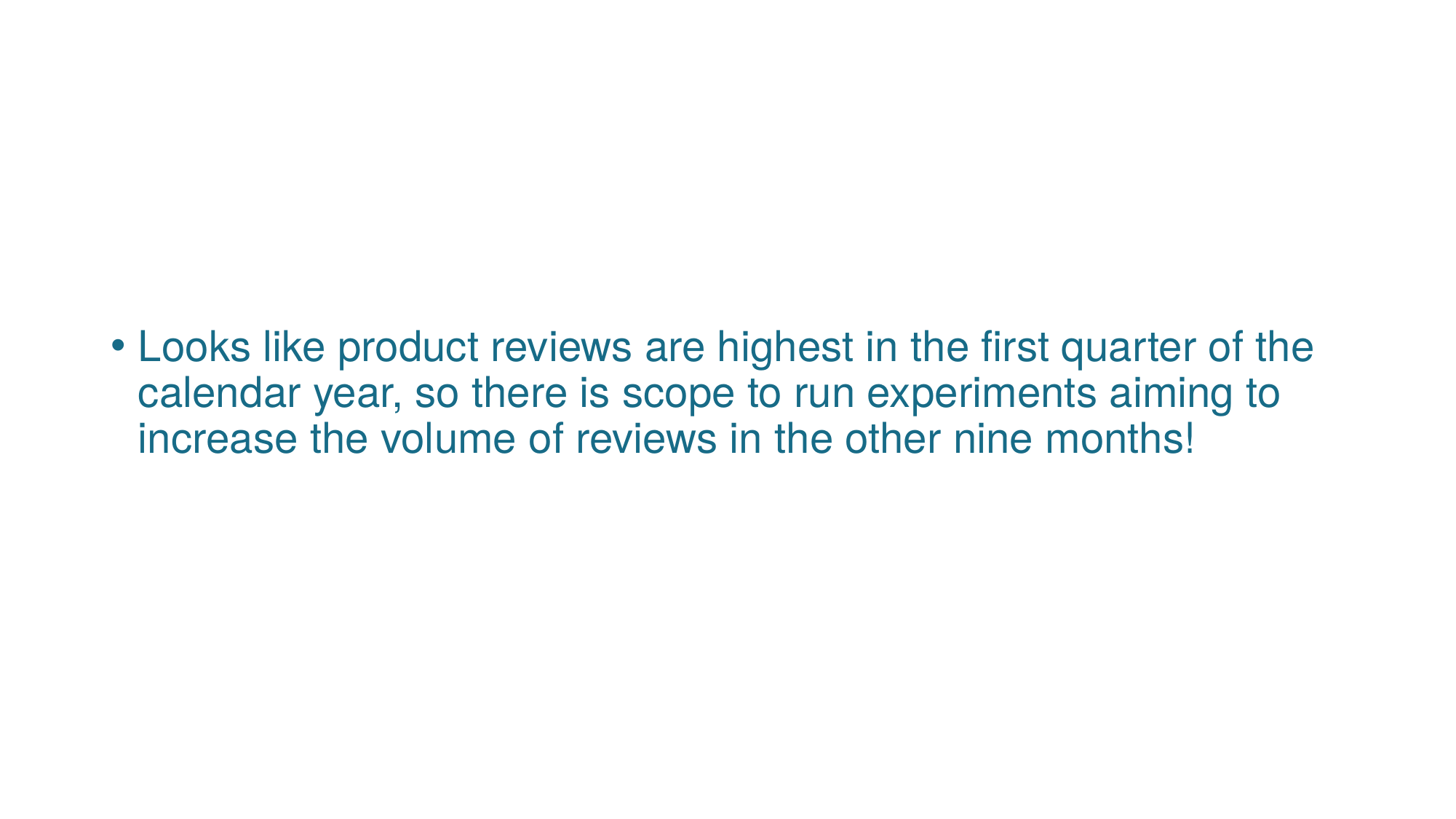

Looks like product reviews are highest in the first quarter of the calendar year, so there is scope to run experiments aiming to increase the volume of reviews in the other nine months!